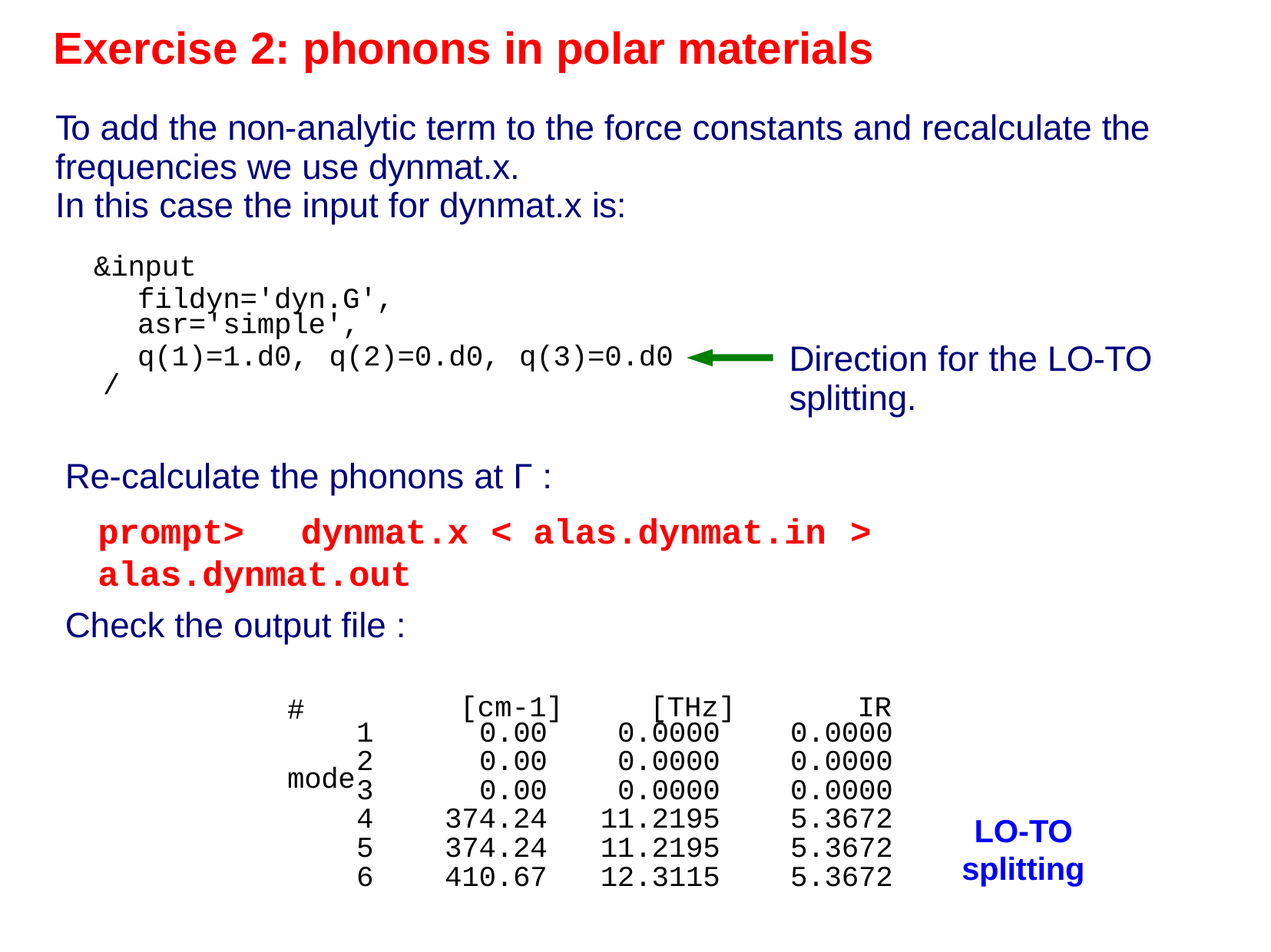

# Exercise 2: phonons in polar materials
To add the non-analytic term to the force constants and recalculate the frequencies we use dynmat.x.
In this case the input for dynmat.x is:
&input
fildyn='dyn.G',
asr='simple',
q(1)=1.d0,	q(2)=0.d0,	q(3)=0.d0
Direction for the LO-TO splitting.

/
Re-calculate the phonons at Γ :
prompt>	dynmat.x	<	alas.dynmat.in	>	alas.dynmat.out
Check the output file :

#	mode
[cm-1]
[THz]
IR
| 1 | 0.00 | 0.0000 | 0.0000 |
| --- | --- | --- | --- |
| 2 | 0.00 | 0.0000 | 0.0000 |
| 3 | 0.00 | 0.0000 | 0.0000 |
| 4 | 374.24 | 11.2195 | 5.3672 |
| 5 | 374.24 | 11.2195 | 5.3672 |
| 6 | 410.67 | 12.3115 | 5.3672 |
LO-TO
splitting